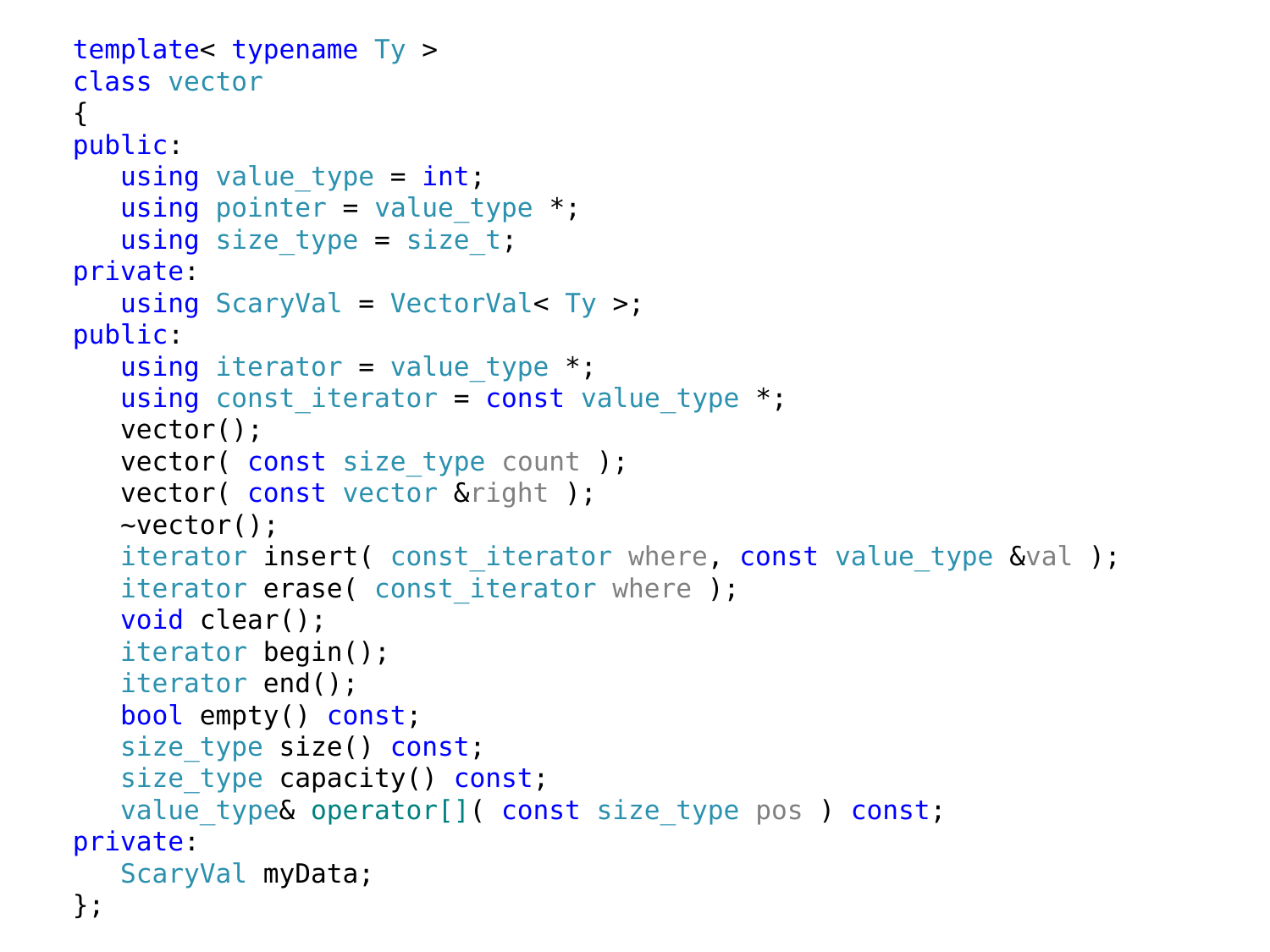

template< typename Ty >
class vector
{
public:
   using value_type = int;
   using pointer = value_type *;
   using size_type = size_t;
private:
   using ScaryVal = VectorVal< Ty >;
public:
   using iterator = value_type *;
   using const_iterator = const value_type *;
   vector();
   vector( const size_type count );
   vector( const vector &right );
   ~vector();
   iterator insert( const_iterator where, const value_type &val );
   iterator erase( const_iterator where );
   void clear();
   iterator begin();
   iterator end();
   bool empty() const;
   size_type size() const;
   size_type capacity() const;
   value_type& operator[]( const size_type pos ) const;
private:
   ScaryVal myData;
};